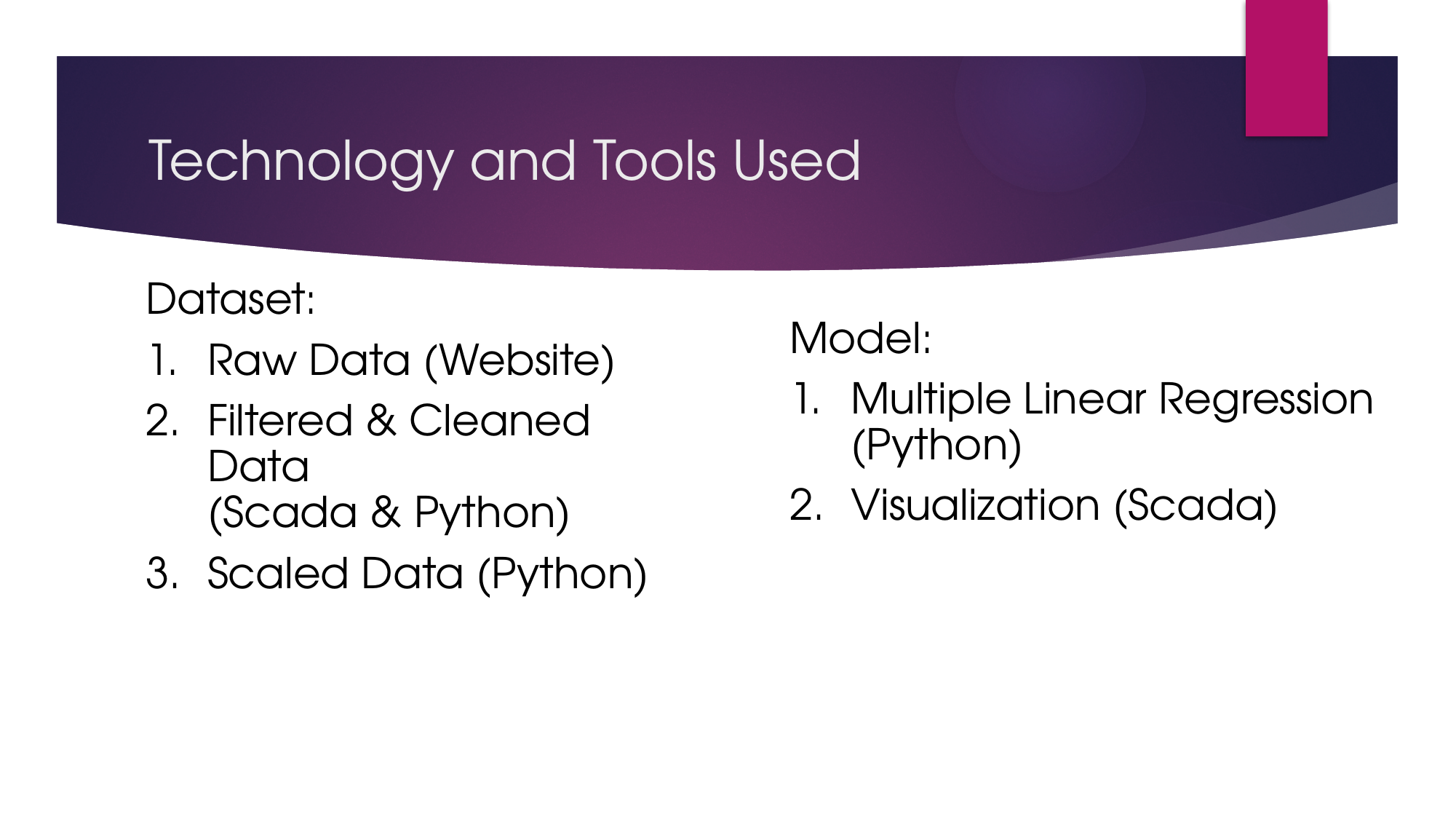

# Technology and Tools Used
Dataset:
Raw Data (Website)
Filtered & Cleaned Data
(Scada & Python)
Scaled Data (Python)
Model:
Multiple Linear Regression (Python)
Visualization (Scada)